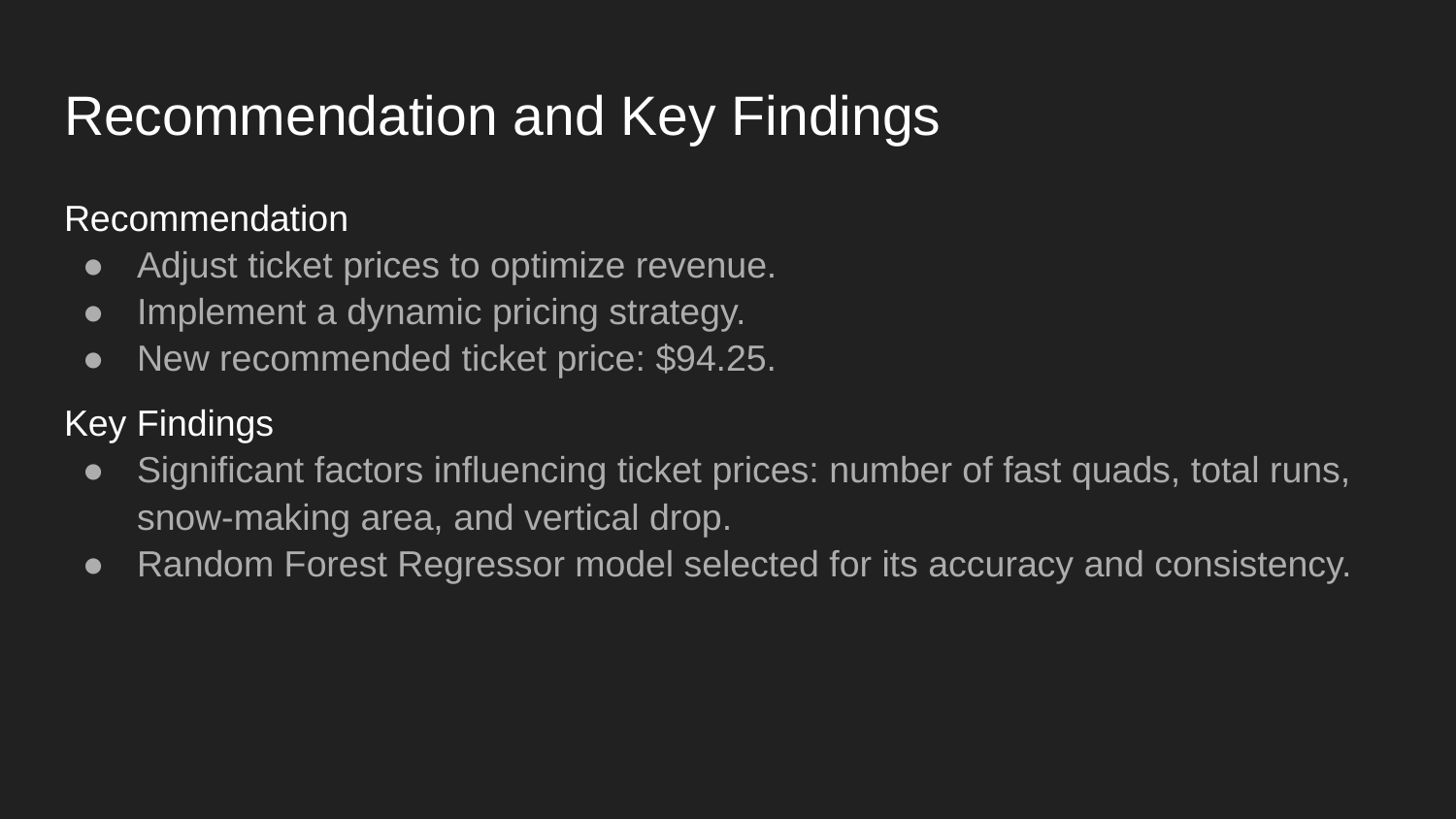

# Recommendation and Key Findings
Recommendation
Adjust ticket prices to optimize revenue.
Implement a dynamic pricing strategy.
New recommended ticket price: $94.25.
Key Findings
Significant factors influencing ticket prices: number of fast quads, total runs, snow-making area, and vertical drop.
Random Forest Regressor model selected for its accuracy and consistency.